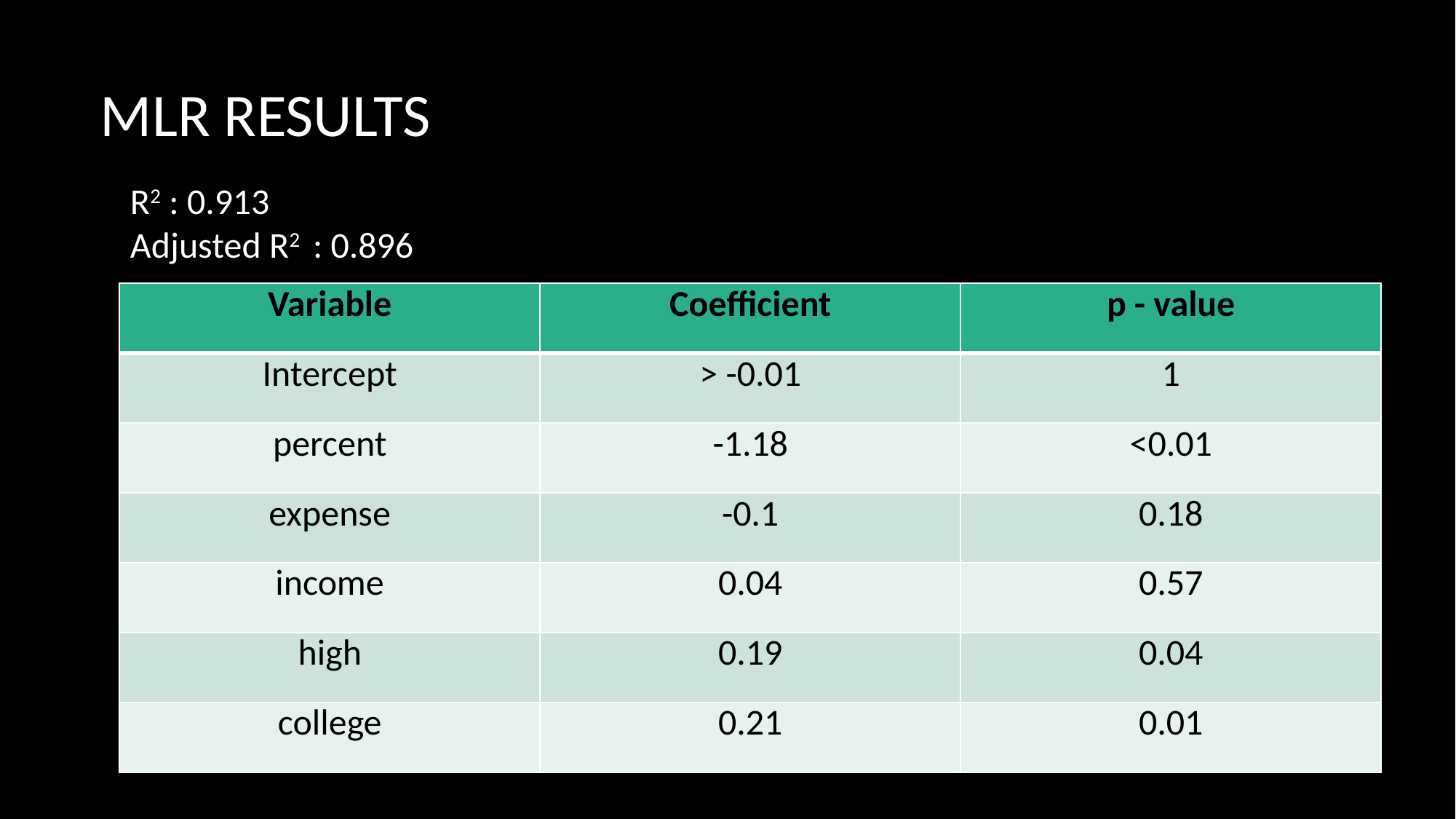

MLR RESULTS
R2 : 0.913
Adjusted R2  : 0.896
| Variable | Coefficient | p - value |
| --- | --- | --- |
| Intercept | > -0.01 | 1 |
| percent | -1.18 | <0.01 |
| expense | -0.1 | 0.18 |
| income | 0.04 | 0.57 |
| high | 0.19 | 0.04 |
| college | 0.21 | 0.01 |